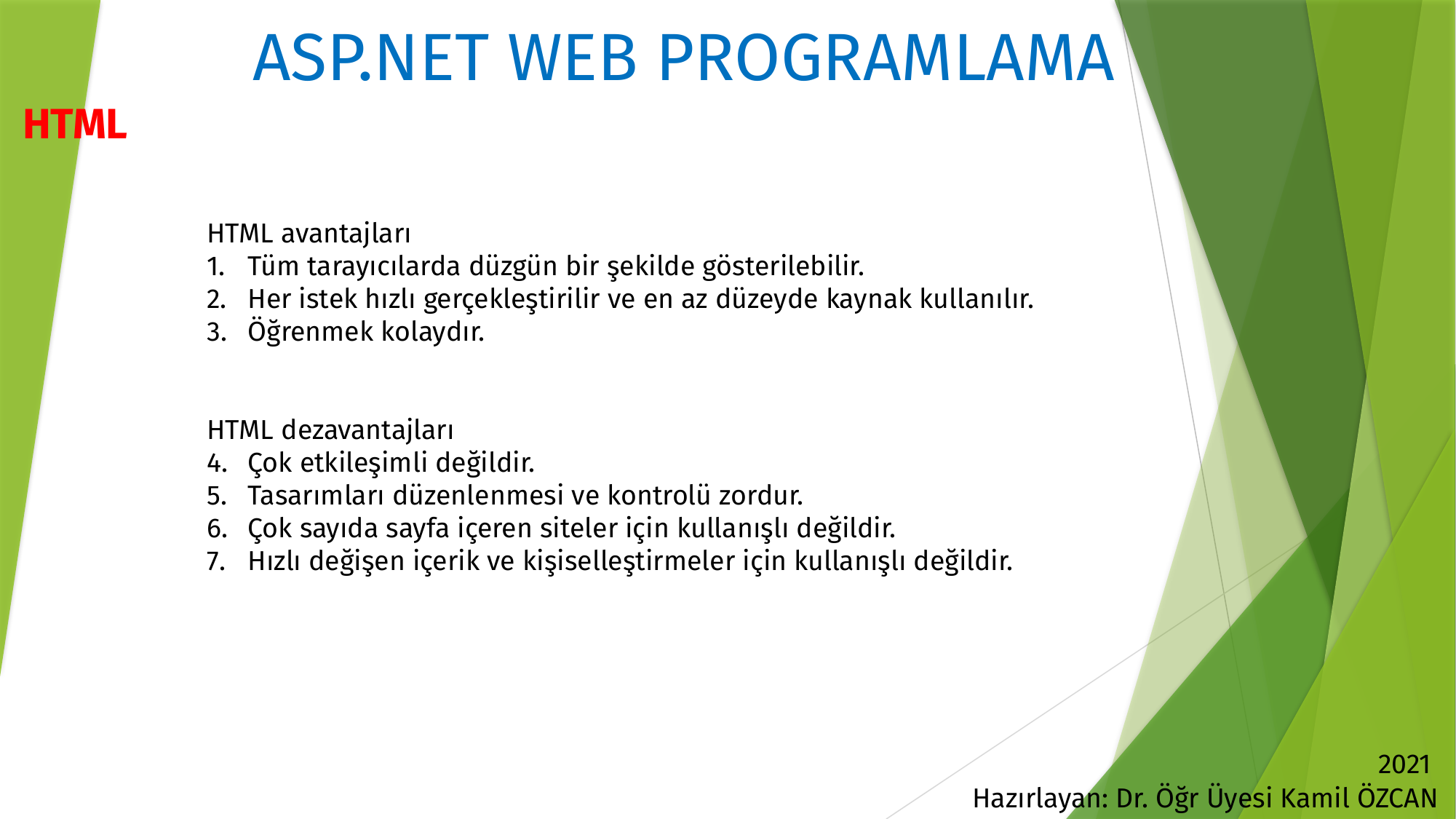

# ASP.NET WEB PROGRAMLAMA

HTML
HTML avantajları
Tüm tarayıcılarda düzgün bir şekilde gösterilebilir.
Her istek hızlı gerçekleştirilir ve en az düzeyde kaynak kullanılır.
Öğrenmek kolaydır.

HTML dezavantajları
Çok etkileşimli değildir.
Tasarımları düzenlenmesi ve kontrolü zordur.
Çok sayıda sayfa içeren siteler için kullanışlı değildir.
Hızlı değişen içerik ve kişiselleştirmeler için kullanışlı değildir.
2021
Hazırlayan: Dr. Öğr Üyesi Kamil ÖZCAN